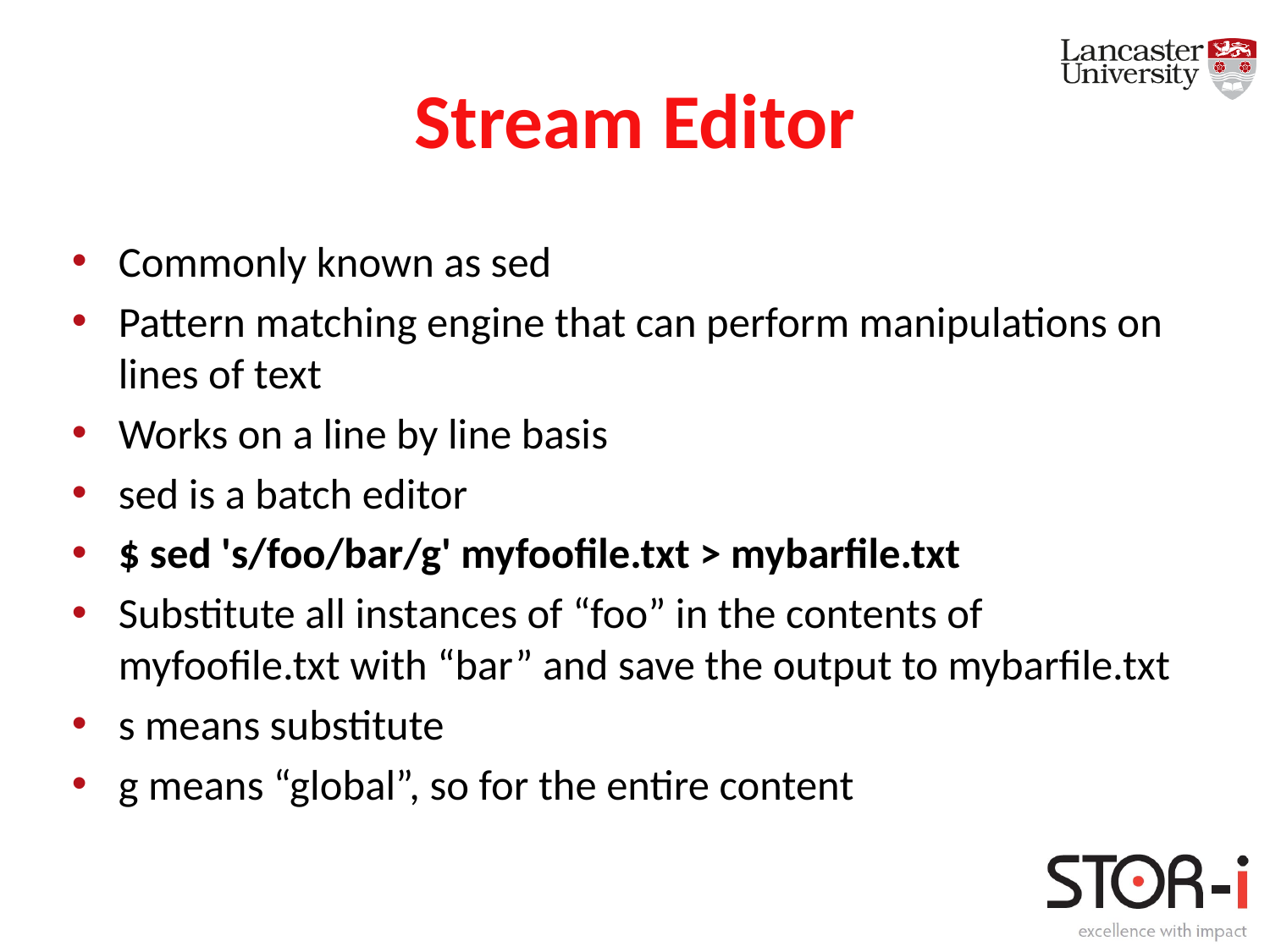

# Stream Editor
Commonly known as sed
Pattern matching engine that can perform manipulations on lines of text
Works on a line by line basis
sed is a batch editor
$ sed 's/foo/bar/g' myfoofile.txt > mybarfile.txt
Substitute all instances of “foo” in the contents of myfoofile.txt with “bar” and save the output to mybarfile.txt
s means substitute
g means “global”, so for the entire content